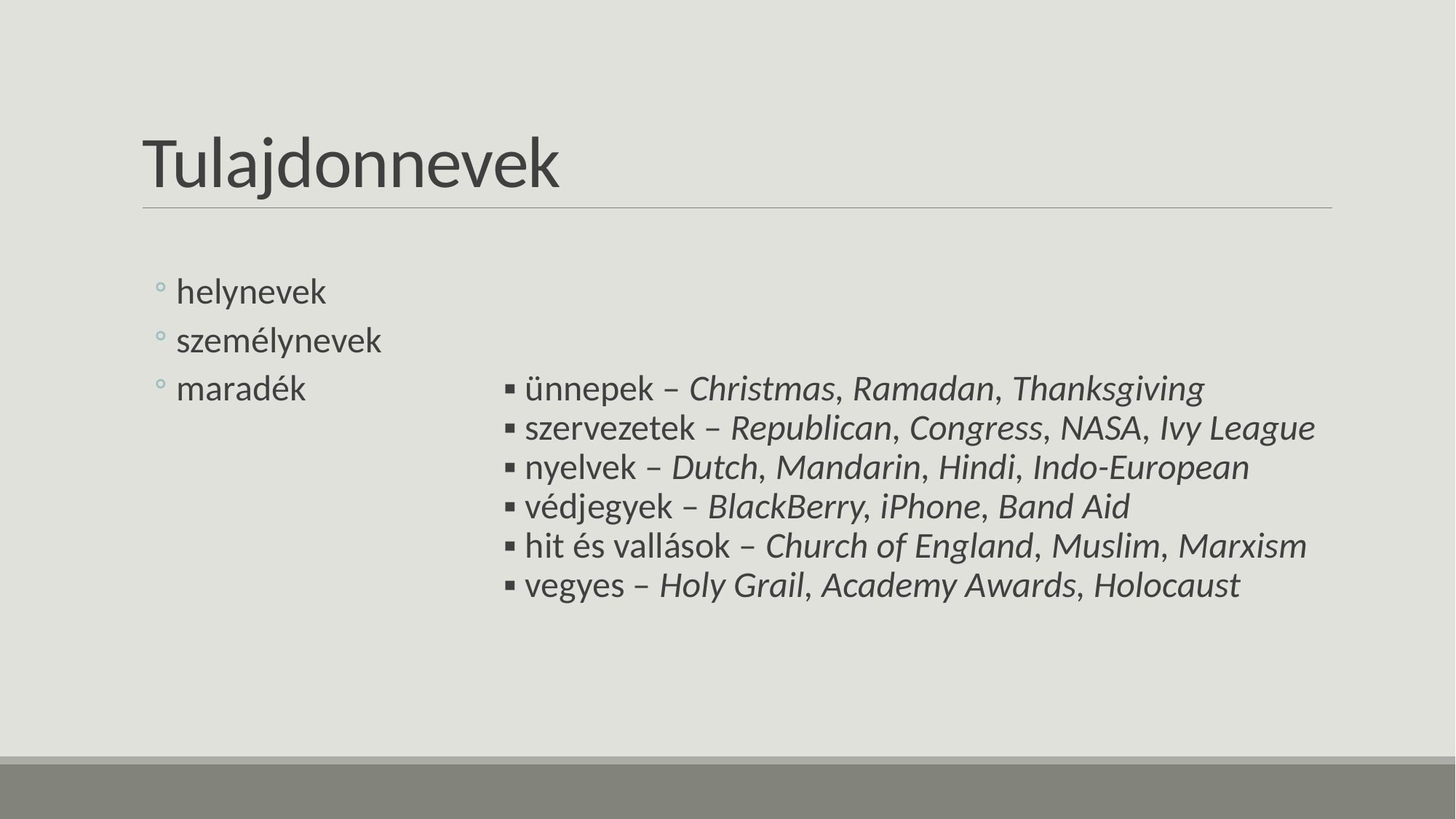

# Tulajdonnevek

helynevek
személynevek
maradék		▪ ünnepek – Christmas, Ramadan, Thanksgiving
			▪ szervezetek – Republican, Congress, NASA, Ivy League
			▪ nyelvek – Dutch, Mandarin, Hindi, Indo-European
			▪ védjegyek – BlackBerry, iPhone, Band Aid
			▪ hit és vallások – Church of England, Muslim, Marxism
			▪ vegyes – Holy Grail, Academy Awards, Holocaust